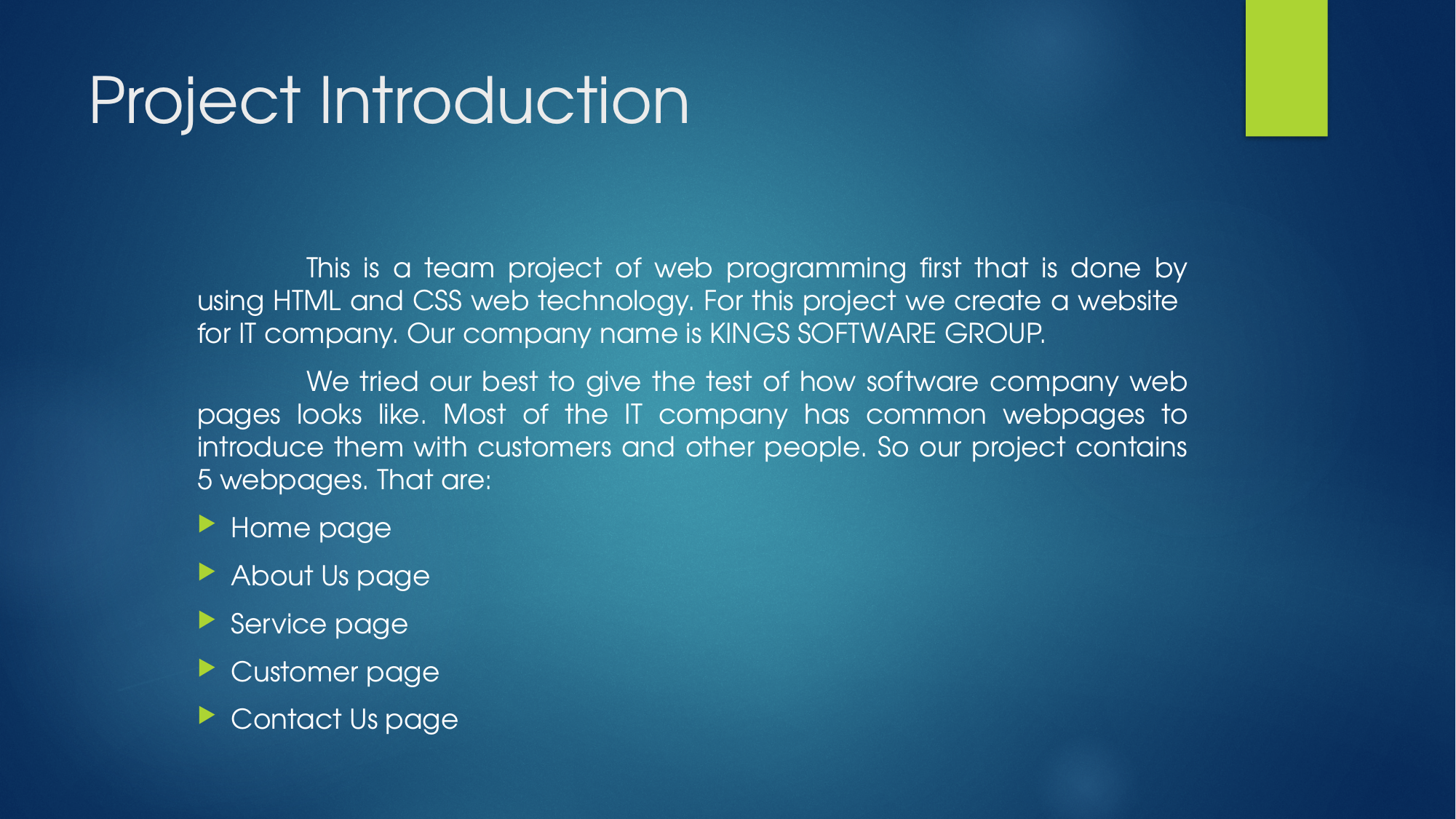

# Project Introduction
	This is a team project of web programming first that is done by using HTML and CSS web technology. For this project we create a website  for IT company. Our company name is KINGS SOFTWARE GROUP.
	We tried our best to give the test of how software company web pages looks like. Most of the IT company has common webpages to introduce them with customers and other people. So our project contains 5 webpages. That are:
Home page
About Us page
Service page
Customer page
Contact Us page